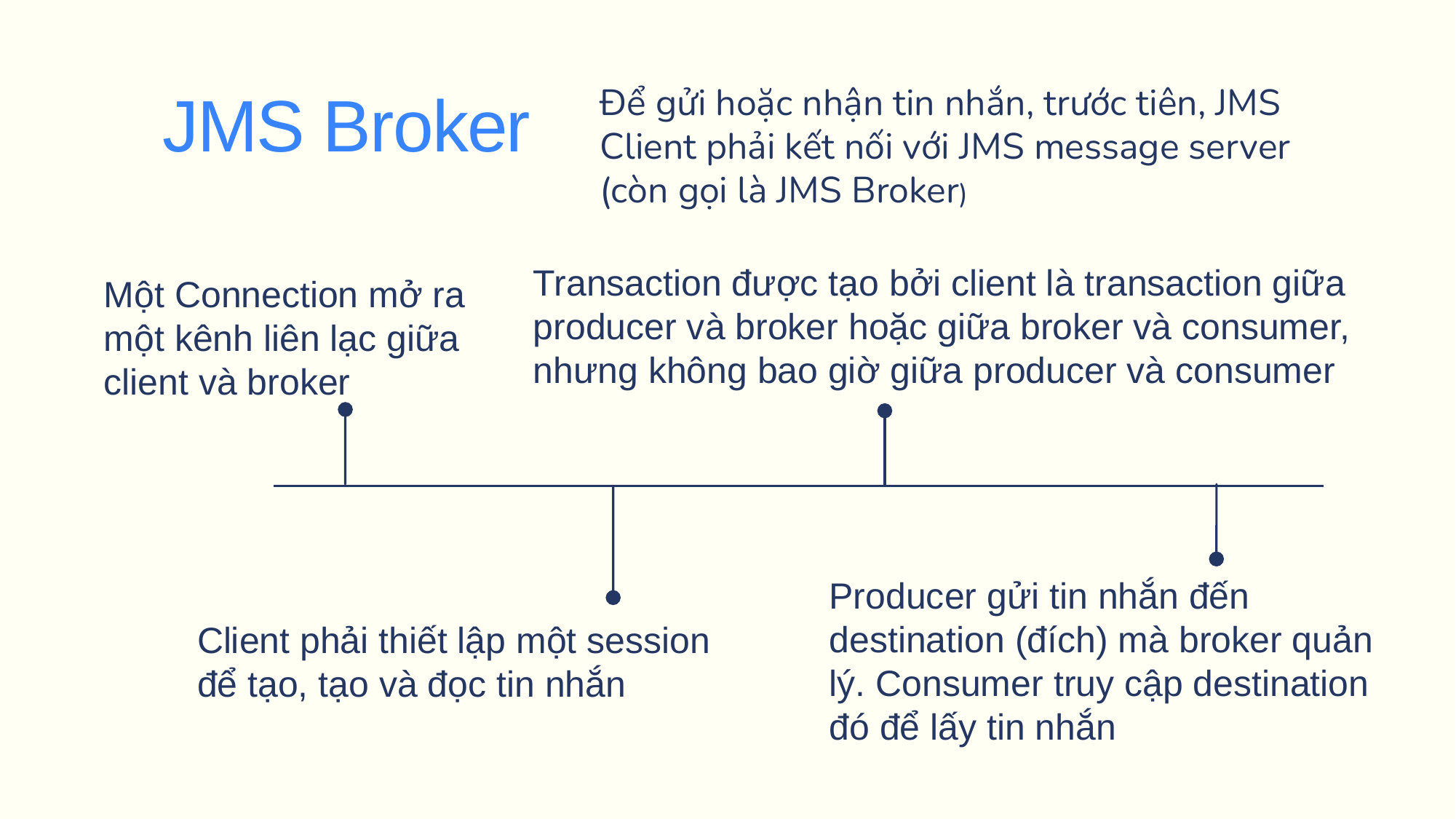

JMS Broker
Để gửi hoặc nhận tin nhắn, trước tiên, JMS Client phải kết nối với JMS message server (còn gọi là JMS Broker)
Transaction được tạo bởi client là transaction giữa producer và broker hoặc giữa broker và consumer, nhưng không bao giờ giữa producer và consumer

Một Connection mở ra một kênh liên lạc giữa client và broker

Producer gửi tin nhắn đến destination (đích) mà broker quản lý. Consumer truy cập destination đó để lấy tin nhắn

Client phải thiết lập một session để tạo, tạo và đọc tin nhắn